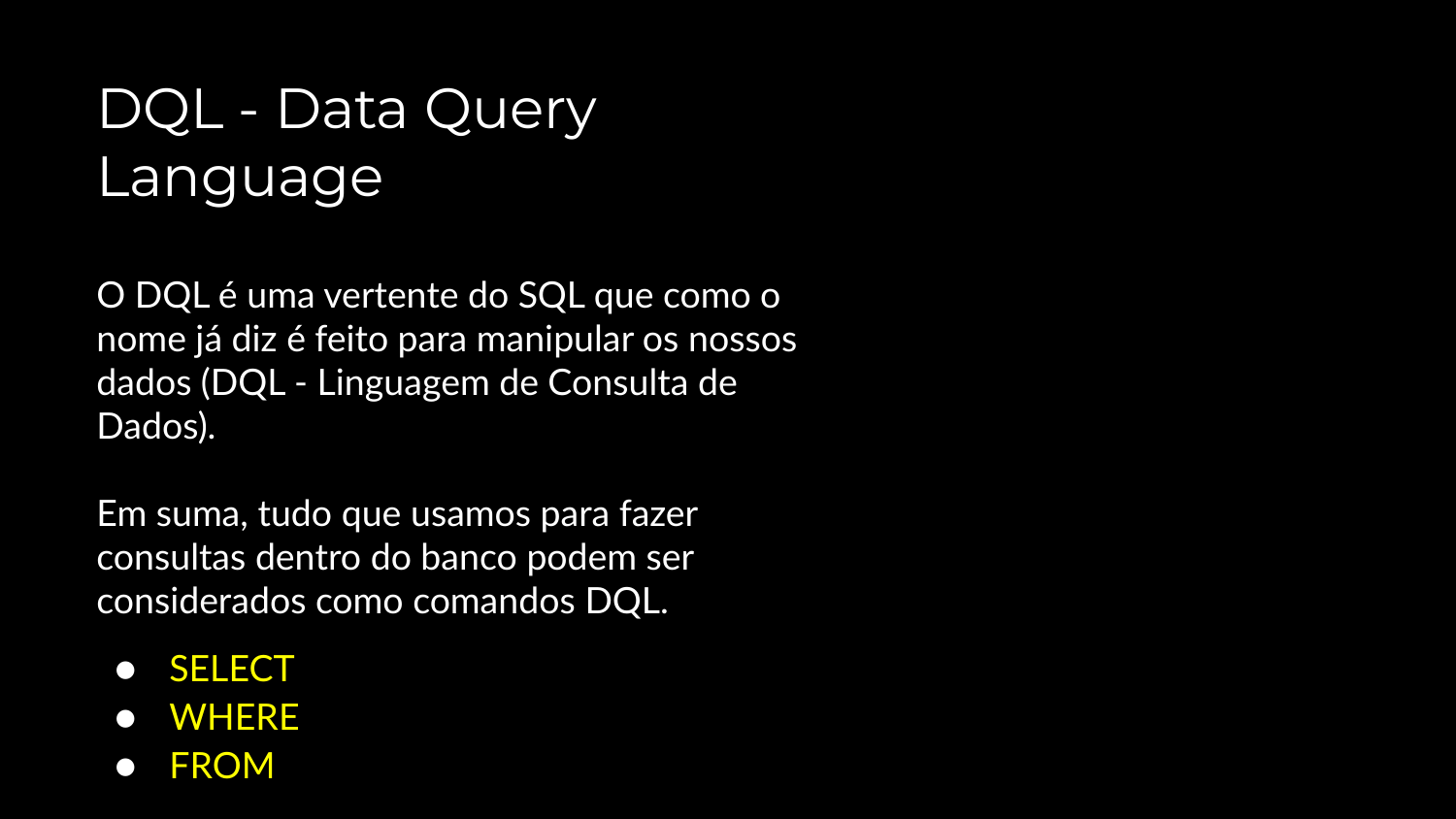

DQL - Data Query Language
O DQL é uma vertente do SQL que como o nome já diz é feito para manipular os nossos dados (DQL - Linguagem de Consulta de Dados).

Em suma, tudo que usamos para fazer consultas dentro do banco podem ser considerados como comandos DQL.

SELECT

WHERE

FROM